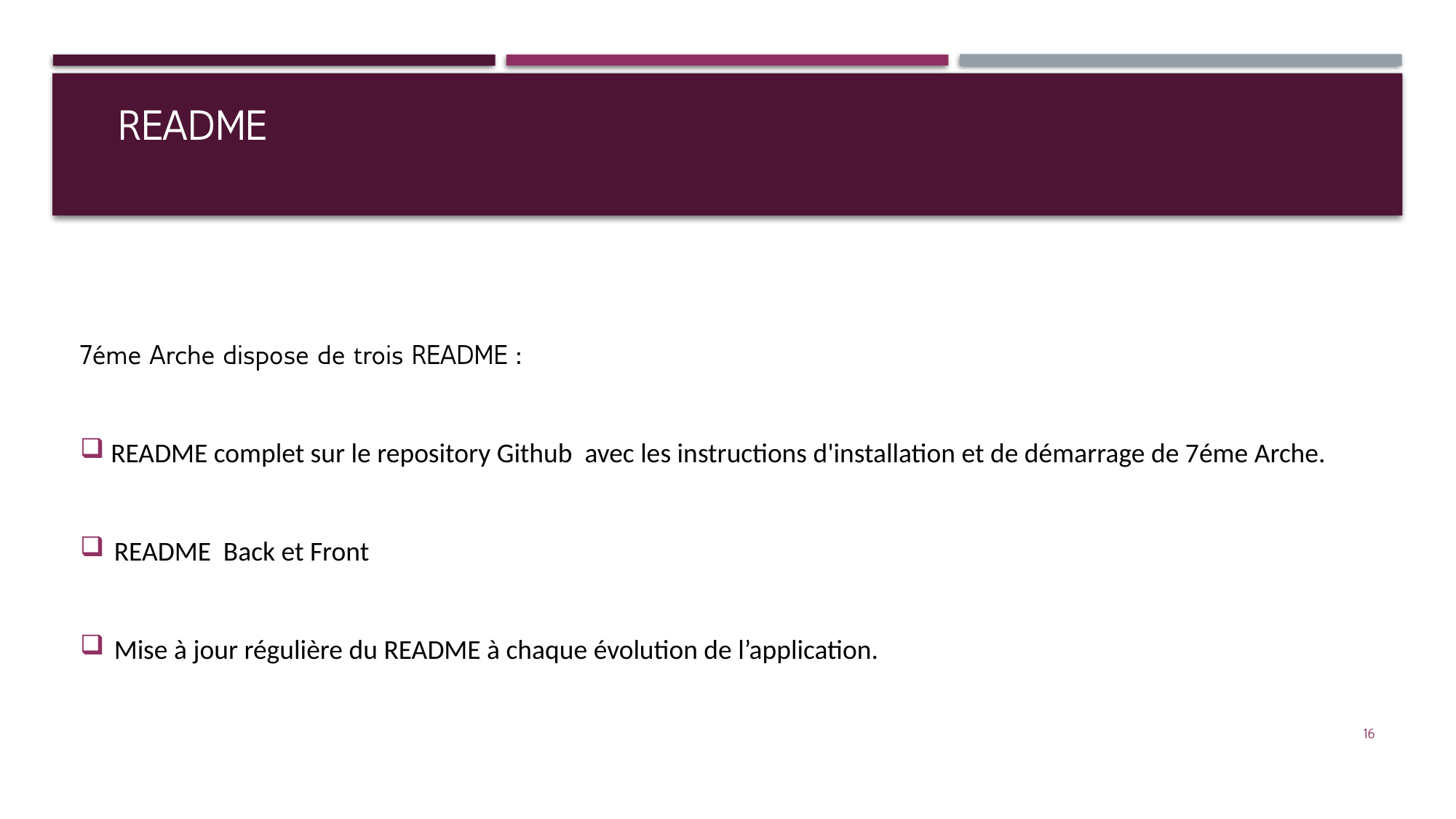

# README
7éme Arche dispose de trois README :

 README complet sur le repository Github  avec les instructions d'installation et de démarrage de 7éme Arche.

README  Back et Front

Mise à jour régulière du README à chaque évolution de l’application.

16